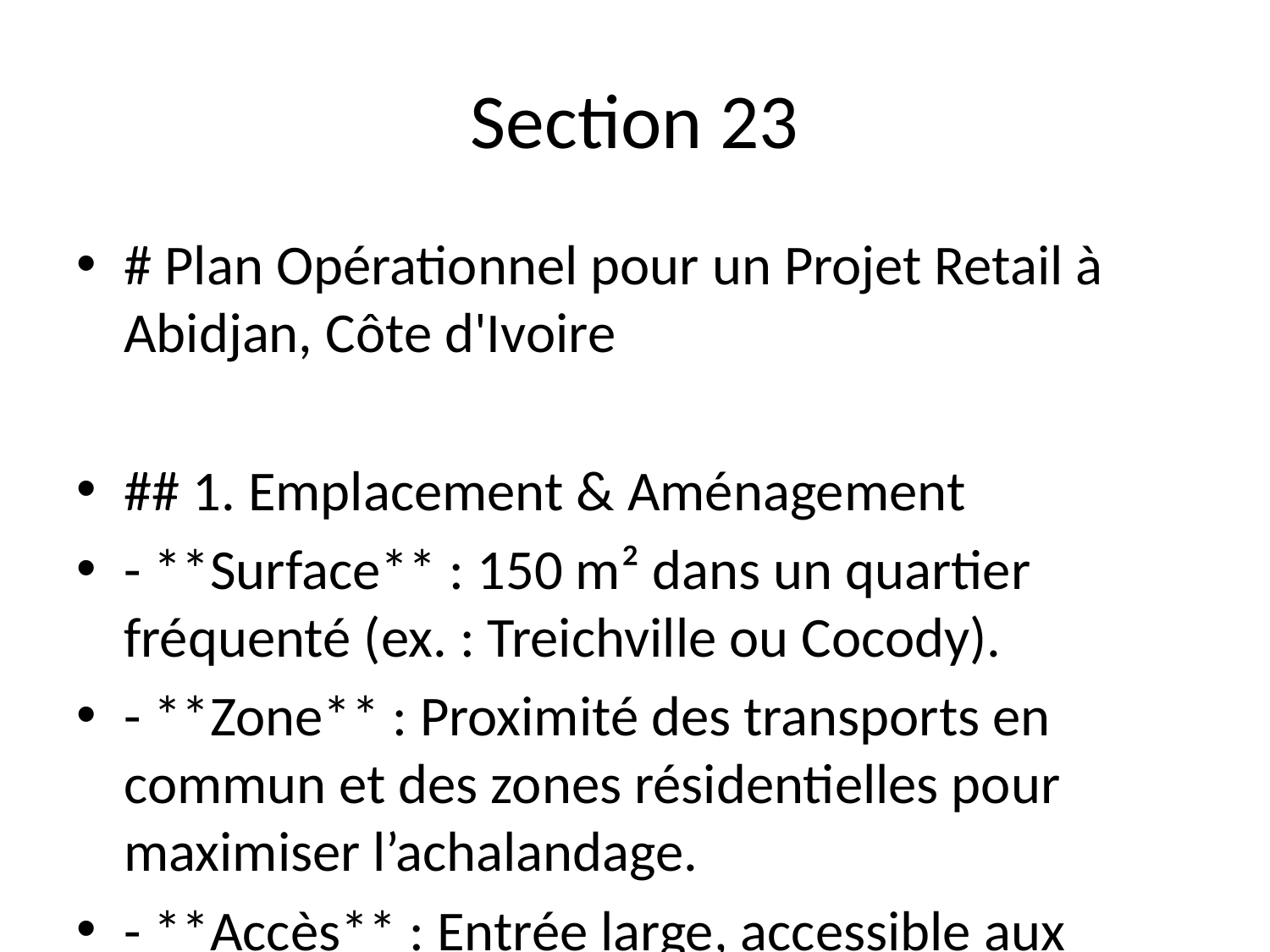

# Section 23
# Plan Opérationnel pour un Projet Retail à Abidjan, Côte d'Ivoire

## 1. Emplacement & Aménagement
- **Surface** : 150 m² dans un quartier fréquenté (ex. : Treichville ou Cocody).
- **Zone** : Proximité des transports en commun et des zones résidentielles pour maximiser l’achalandage.
- **Accès** : Entrée large, accessible aux personnes à mobilité réduite, avec un parking pour les clients.
- **Visibilité** : Vitrine bien éclairée, affichage clair des promotions et produits phares.

## 2. Approvisionnements & Fournisseurs
- **Fournisseurs locaux typiques** :
  - Grossistes de produits alimentaires (ex. : CFAO, SODEFEL).
  - Fournisseurs de produits non alimentaires (ex. : Chococam, Nestlé).
- **Fréquence** : Réception des marchandises 3 fois par semaine pour assurer la fraîcheur des produits alimentaires, hebdomadaire pour les autres.
- **Logistique** : Utilisation de camions de livraison locaux, respectant les horaires de circulation pour éviter les embouteillages.
- **Stockage** : S